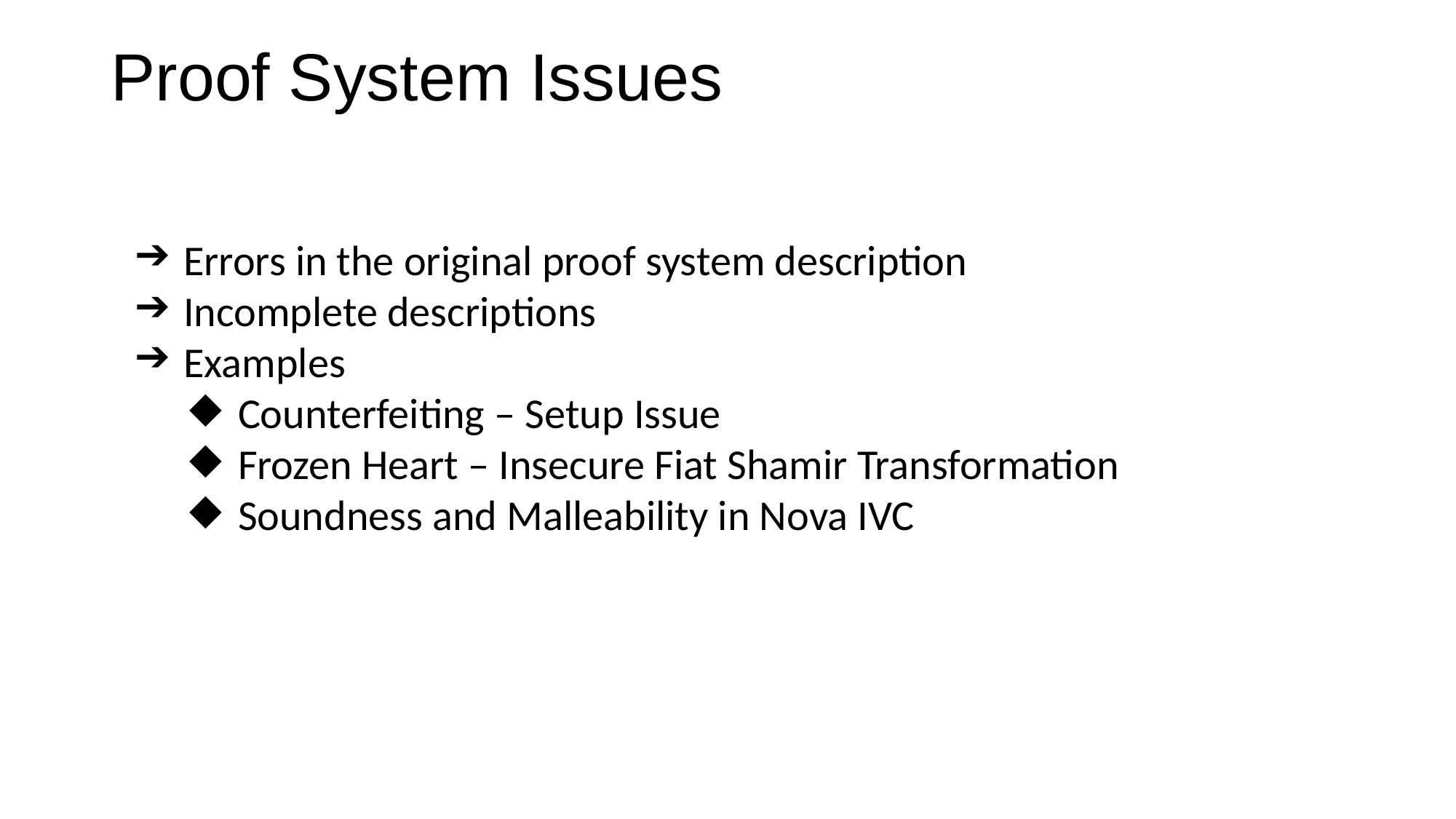

# Proof System Issues
Errors in the original proof system description
Incomplete descriptions
Examples
Counterfeiting – Setup Issue
Frozen Heart – Insecure Fiat Shamir Transformation
Soundness and Malleability in Nova IVC